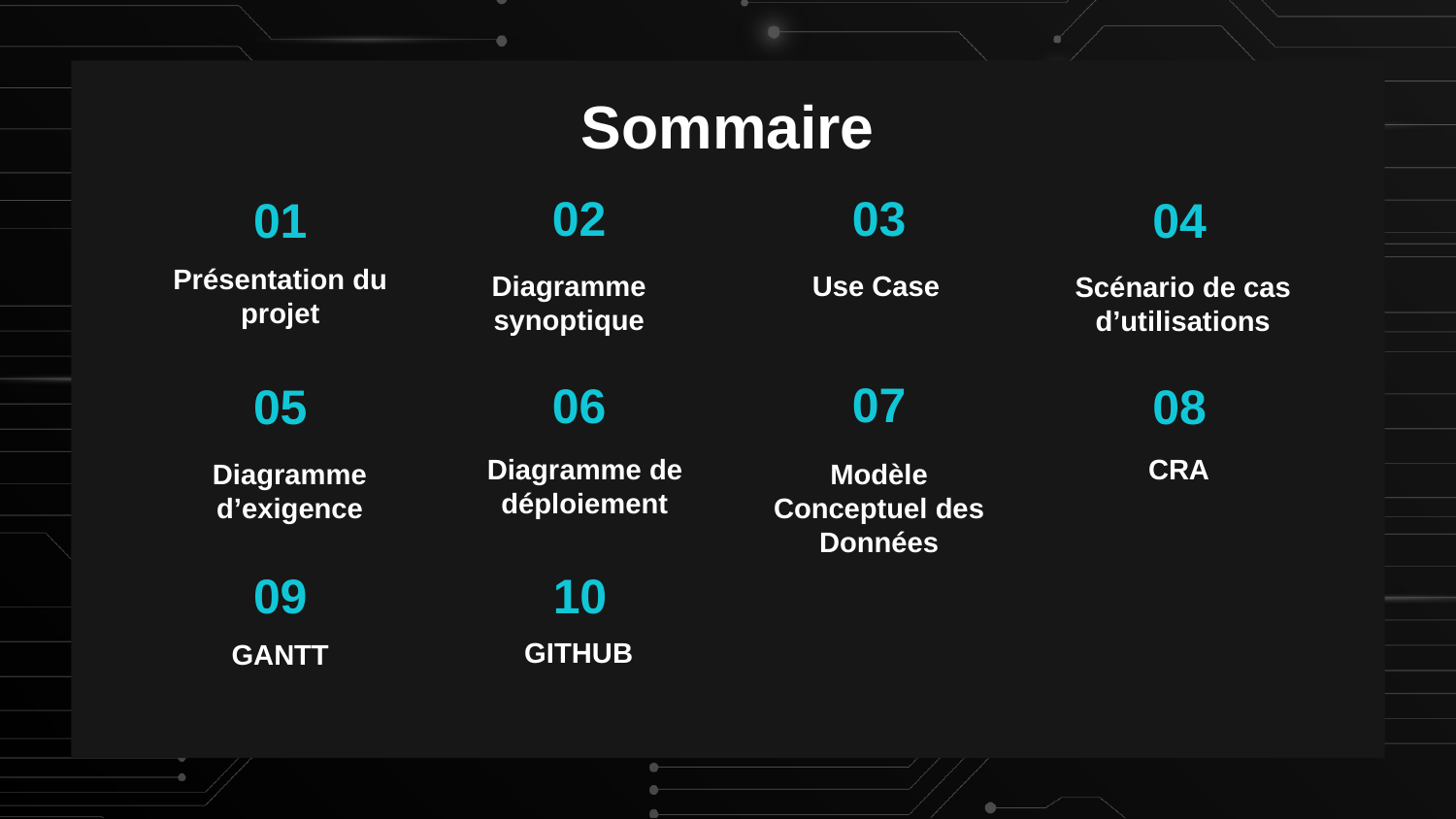

# Sommaire
03
02
04
01
Présentation du projet
Diagramme synoptique
Use Case
Scénario de cas d’utilisations
07
06
08
05
Diagramme de déploiement
CRA
Diagramme d’exigence
Modèle Conceptuel des Données
09
10
GITHUB
GANTT